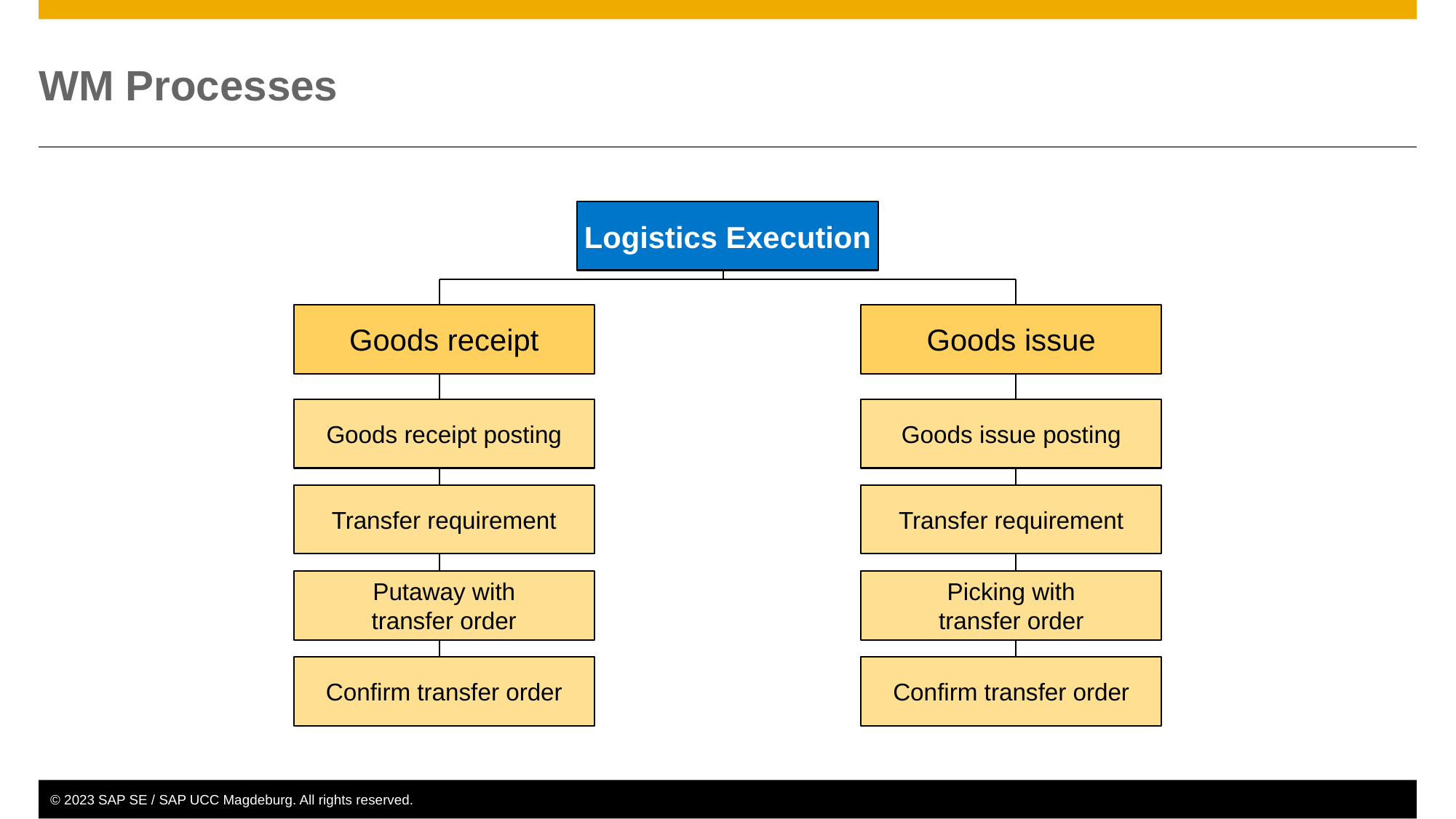

# WM Processes
Logistics Execution
Goods receipt
Goods issue
Goods receipt posting
Goods issue posting
Transfer requirement
Transfer requirement
Putaway with
transfer order
Picking with
transfer order
Confirm transfer order
Confirm transfer order